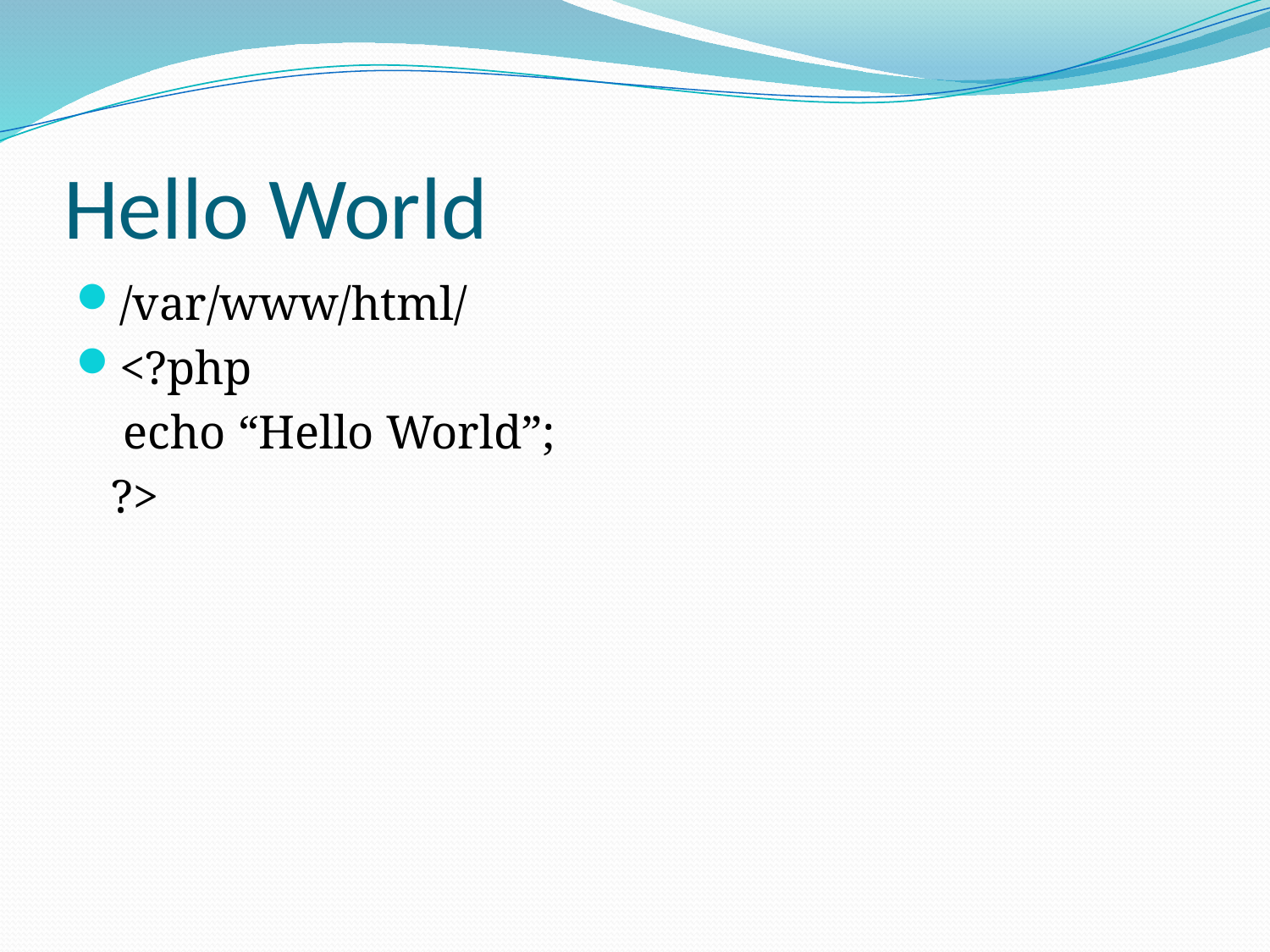

# Hello World
/var/www/html/
<?php
    echo “Hello World”;
   ?>